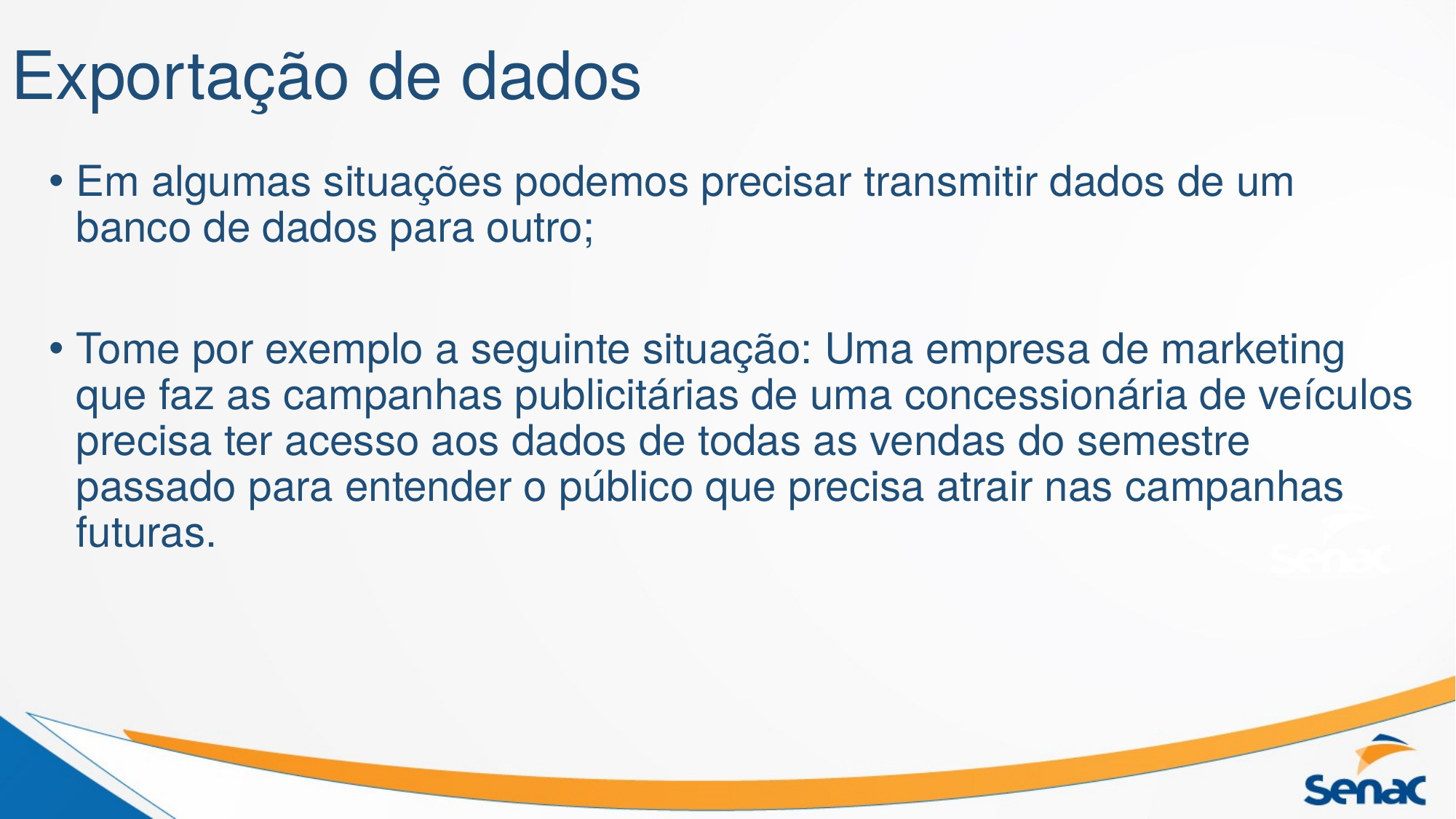

# Exportação de dados
Em algumas situações podemos precisar transmitir dados de um banco de dados para outro;

Tome por exemplo a seguinte situação: Uma empresa de marketing que faz as campanhas publicitárias de uma concessionária de veículos precisa ter acesso aos dados de todas as vendas do semestre passado para entender o público que precisa atrair nas campanhas futuras.